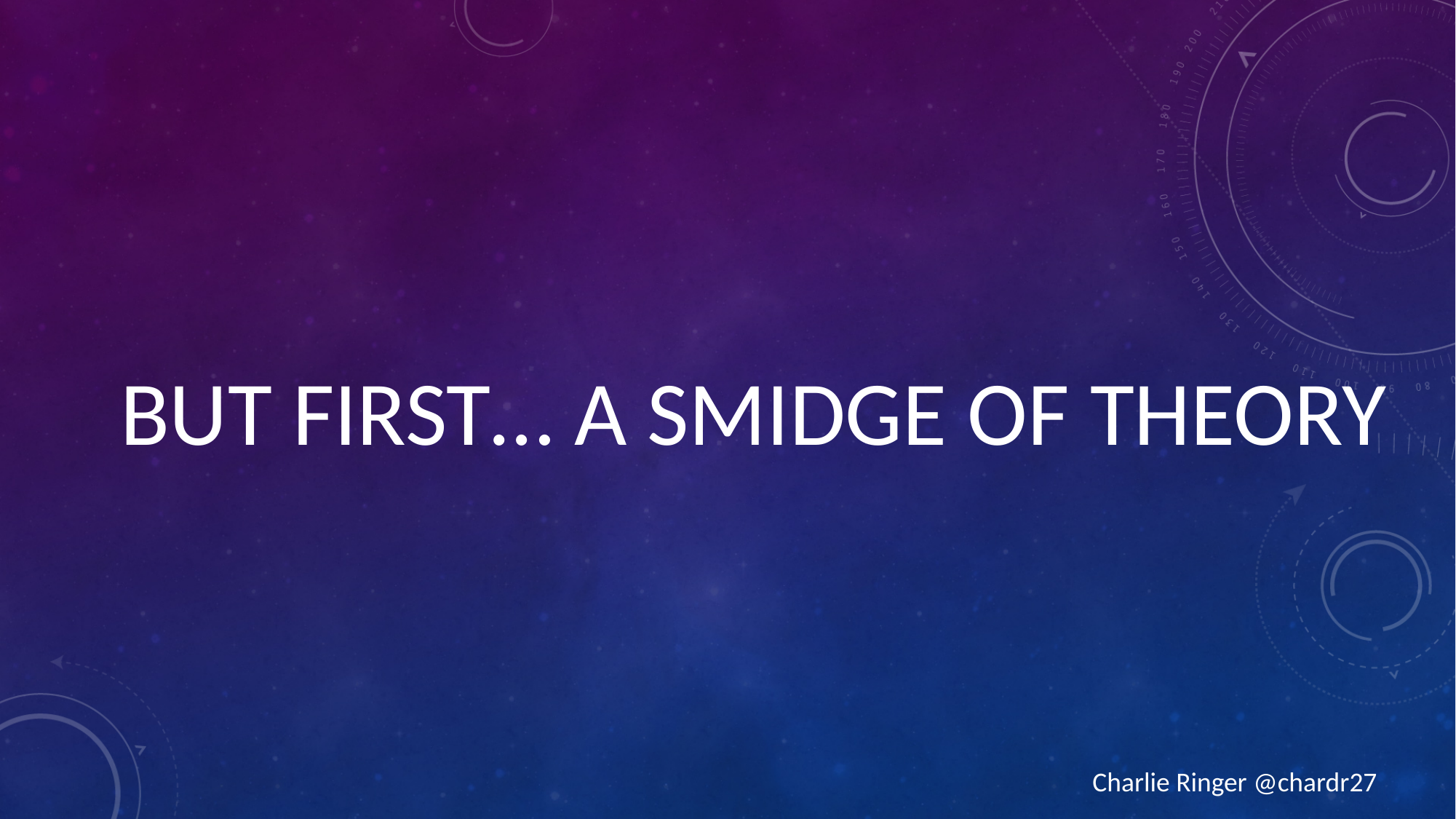

# But first… a smidge of theory
Charlie Ringer @chardr27